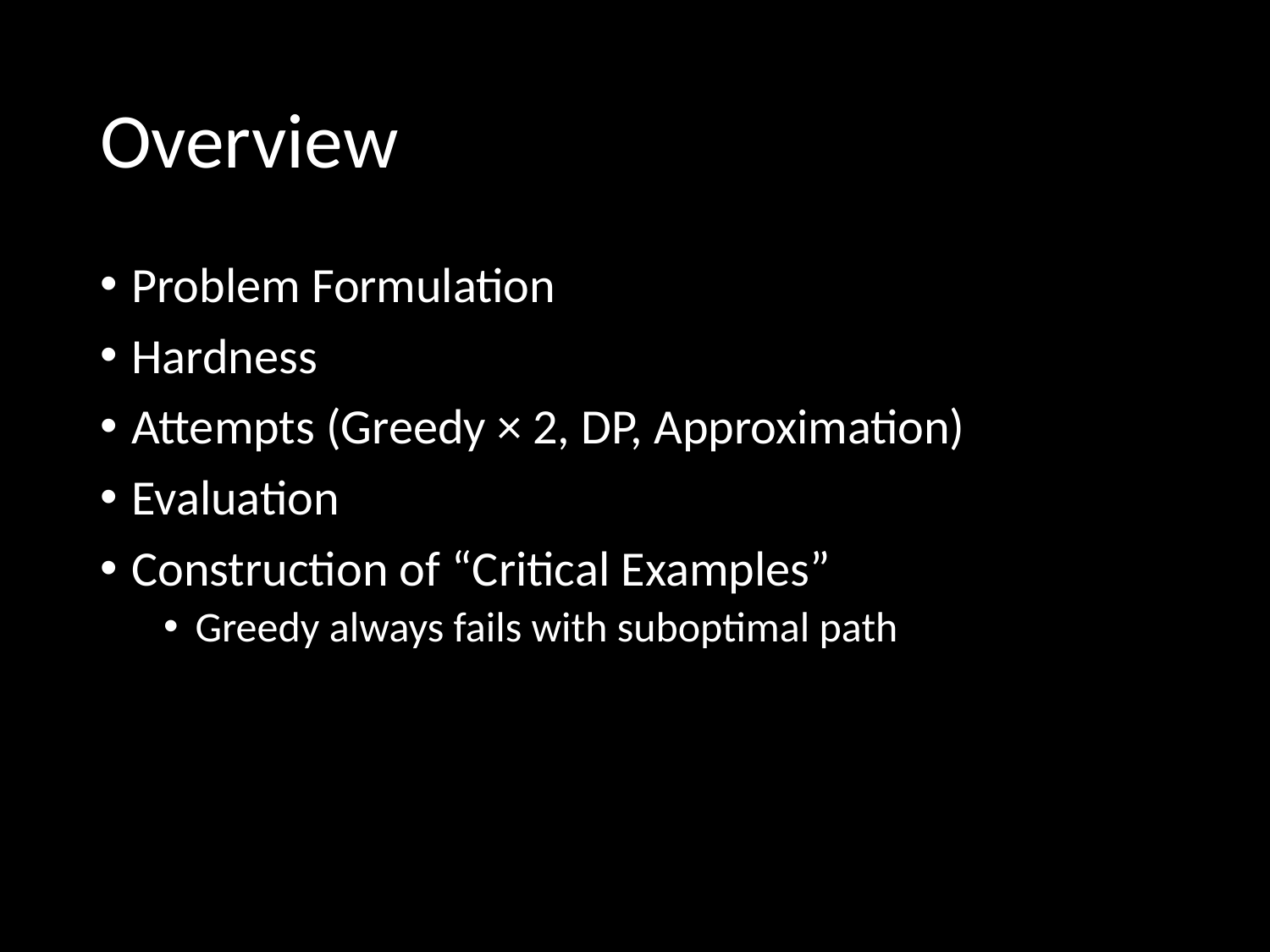

# Overview
Problem Formulation
Hardness
Attempts (Greedy × 2, DP, Approximation)
Evaluation
Construction of “Critical Examples”
Greedy always fails with suboptimal path